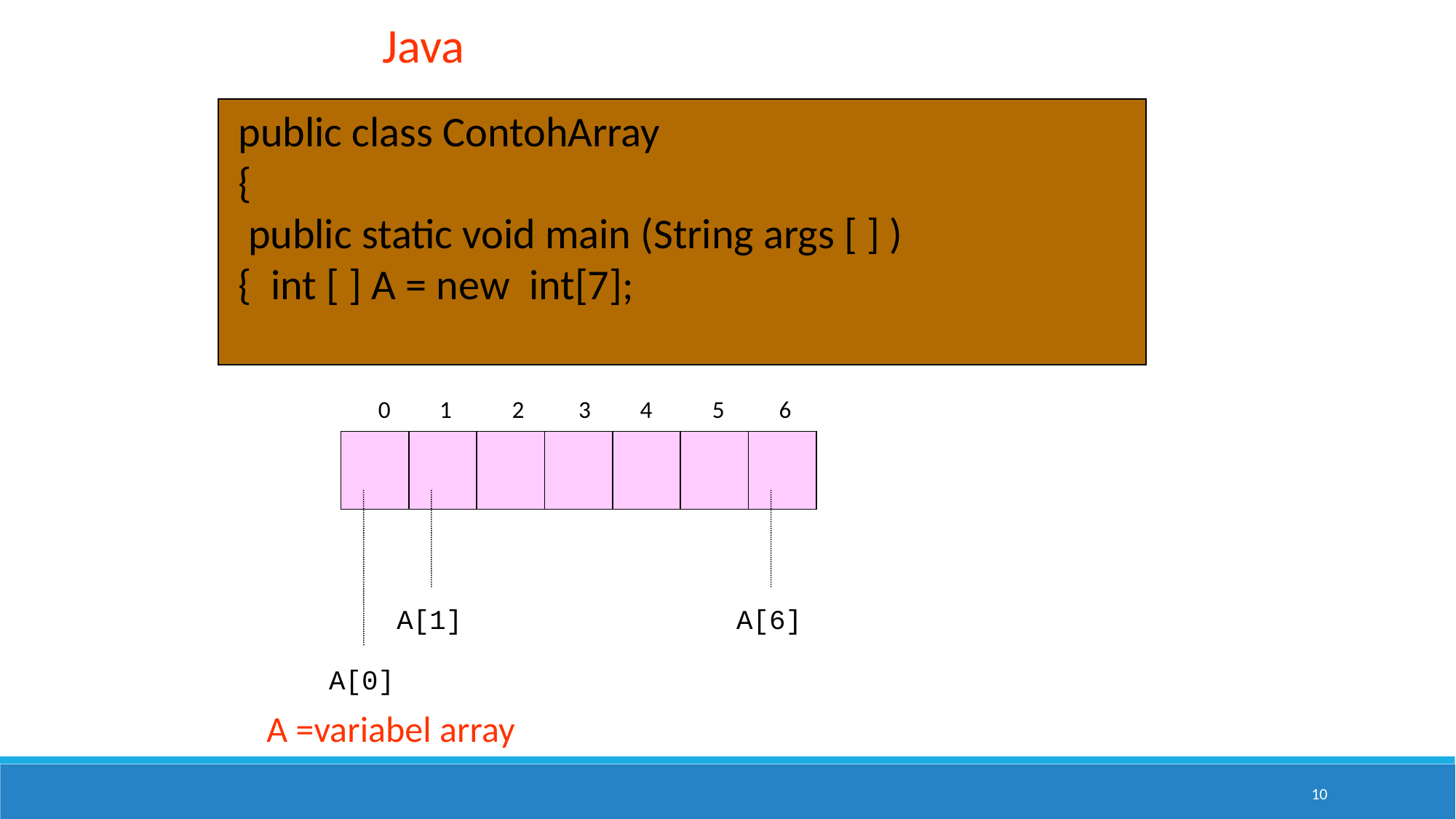

Java
 public class ContohArray
 {
  public static void main (String args [ ] )
 {  int [ ] A = new  int[7];

     0         1           2          3         4           5          6

A[1]
A[6]
A[0]
A =variabel array
10